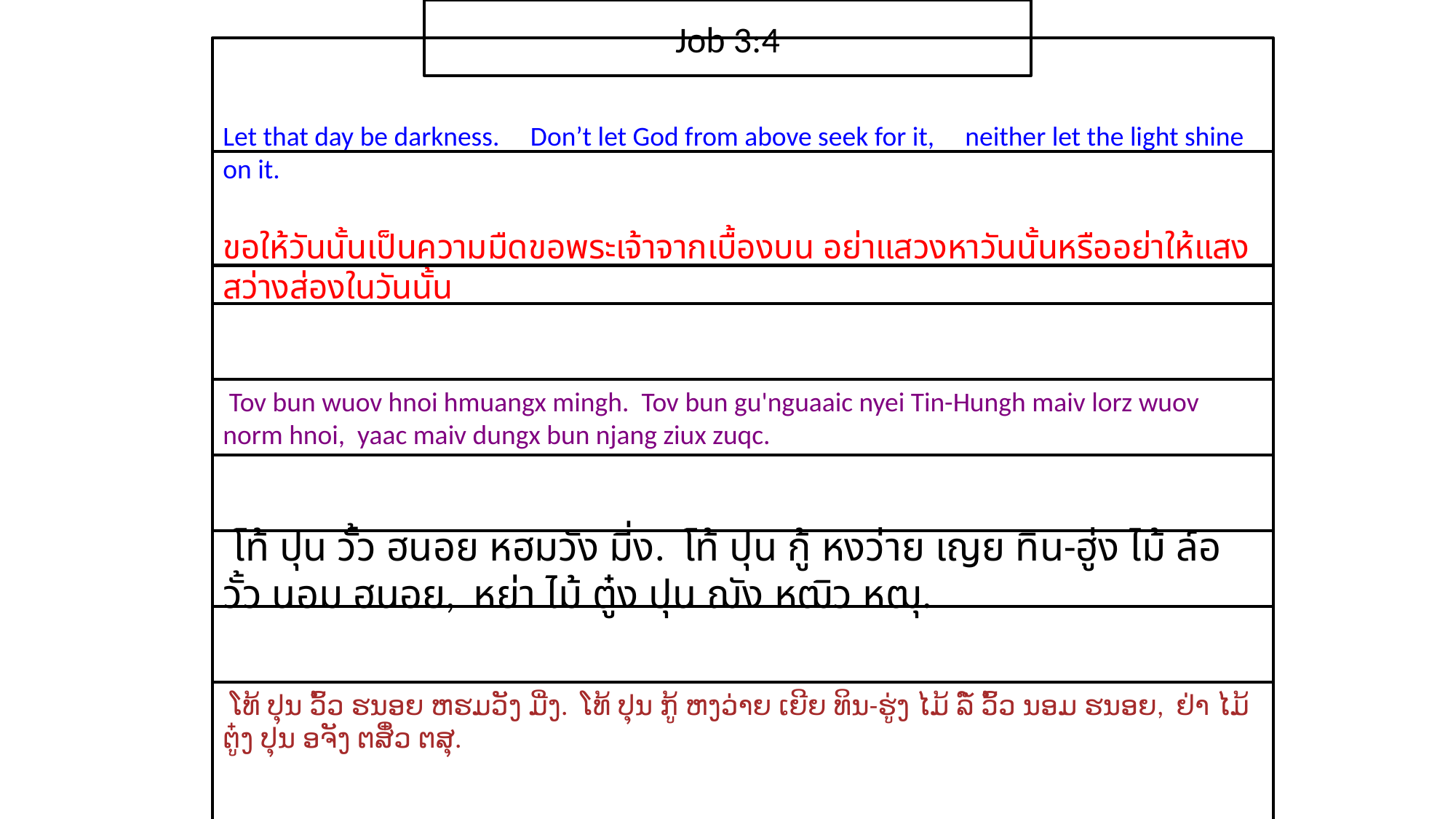

Job 3:4
Let that day be darkness.     Don’t let God from above seek for it,     neither let the light shine on it.
ขอ​ให้​วัน​นั้น​เป็น​ความ​มืดขอ​พระ​เจ้า​จาก​เบื้อง​บน อย่า​แสวงหา​วัน​นั้นหรือ​อย่า​ให้​แสง​สว่าง​ส่อง​ใน​วัน​นั้น
 Tov bun wuov hnoi hmuangx mingh.  Tov bun gu'nguaaic nyei Tin-Hungh maiv lorz wuov norm hnoi,  yaac maiv dungx bun njang ziux zuqc.
 โท้ ปุน วั้ว ฮนอย หฮมวัง มี่ง.  โท้ ปุน กู้ หงว่าย เญย ทิน-ฮู่ง ไม้ ล์อ วั้ว นอม ฮนอย,  หย่า ไม้ ตู๋ง ปุน ฌัง หฒิว หฒุ.
 ໂທ້ ປຸນ ວົ້ວ ຮນອຍ ຫຮມວັງ ມີ່ງ.  ໂທ້ ປຸນ ກູ້ ຫງວ່າຍ ເຍີຍ ທິນ-ຮູ່ງ ໄມ້ ລໍ໌ ວົ້ວ ນອມ ຮນອຍ,  ຢ່າ ໄມ້ ຕູ໋ງ ປຸນ ອຈັງ ຕສິ໋ວ ຕສຸ.